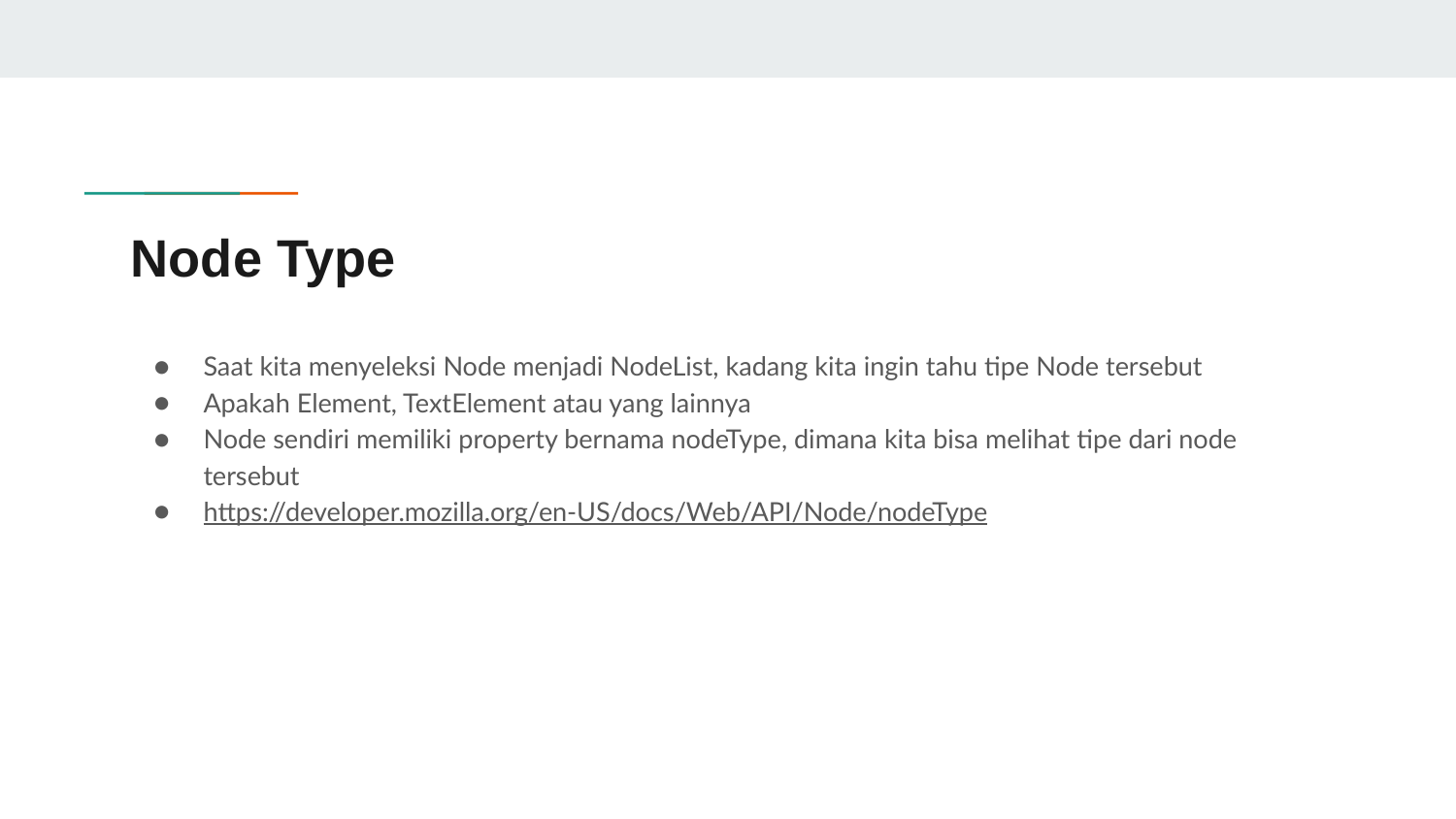

# Node Type
Saat kita menyeleksi Node menjadi NodeList, kadang kita ingin tahu tipe Node tersebut
Apakah Element, TextElement atau yang lainnya
Node sendiri memiliki property bernama nodeType, dimana kita bisa melihat tipe dari node tersebut
https://developer.mozilla.org/en-US/docs/Web/API/Node/nodeType